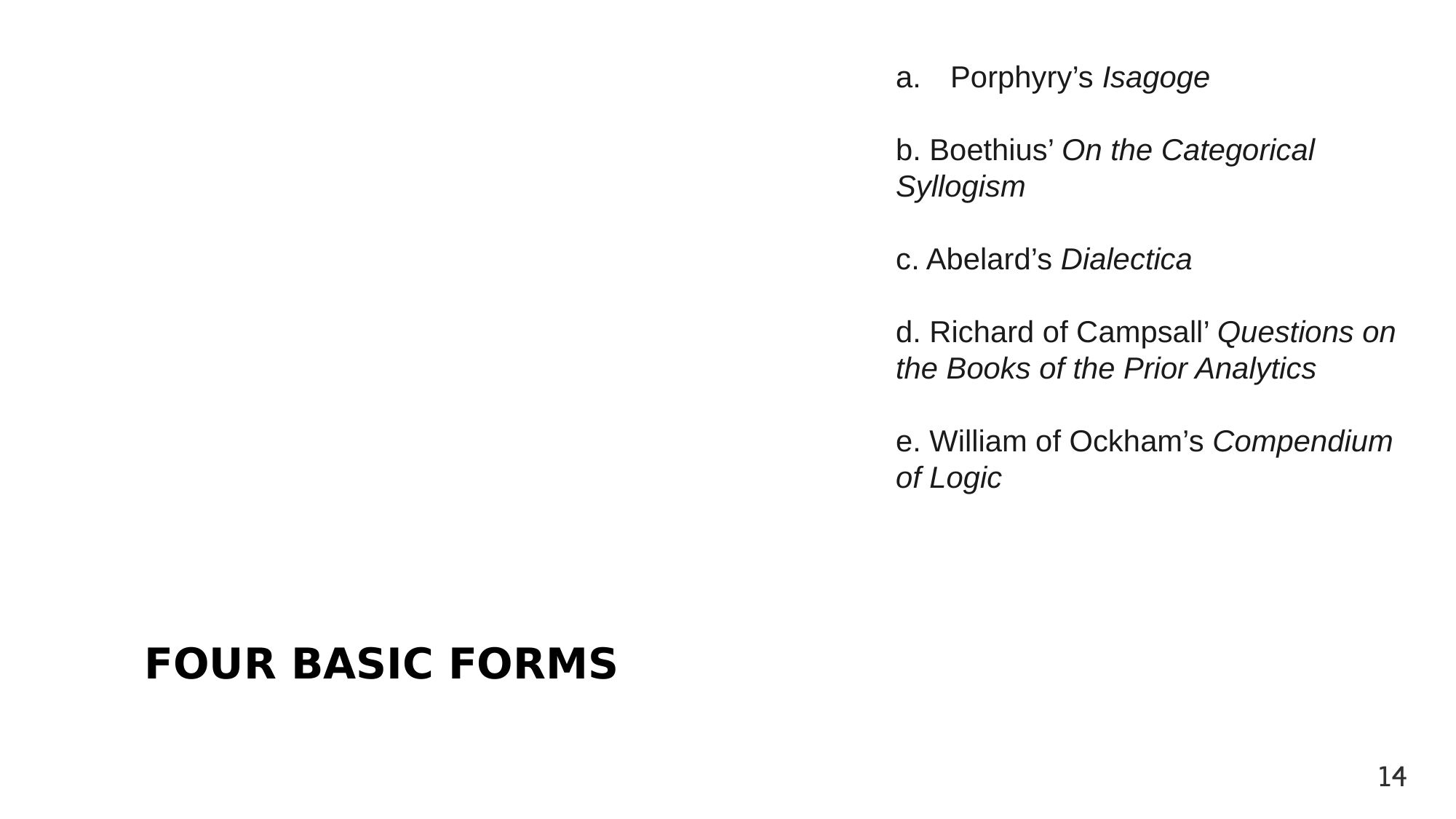

Porphyry’s Isagoge

b. Boethius’ On the Categorical Syllogism

c. Abelard’s Dialectica

d. Richard of Campsall’ Questions on the Books of the Prior Analytics

e. William of Ockham’s Compendium of Logic
FOUR BASIC FORMS
14